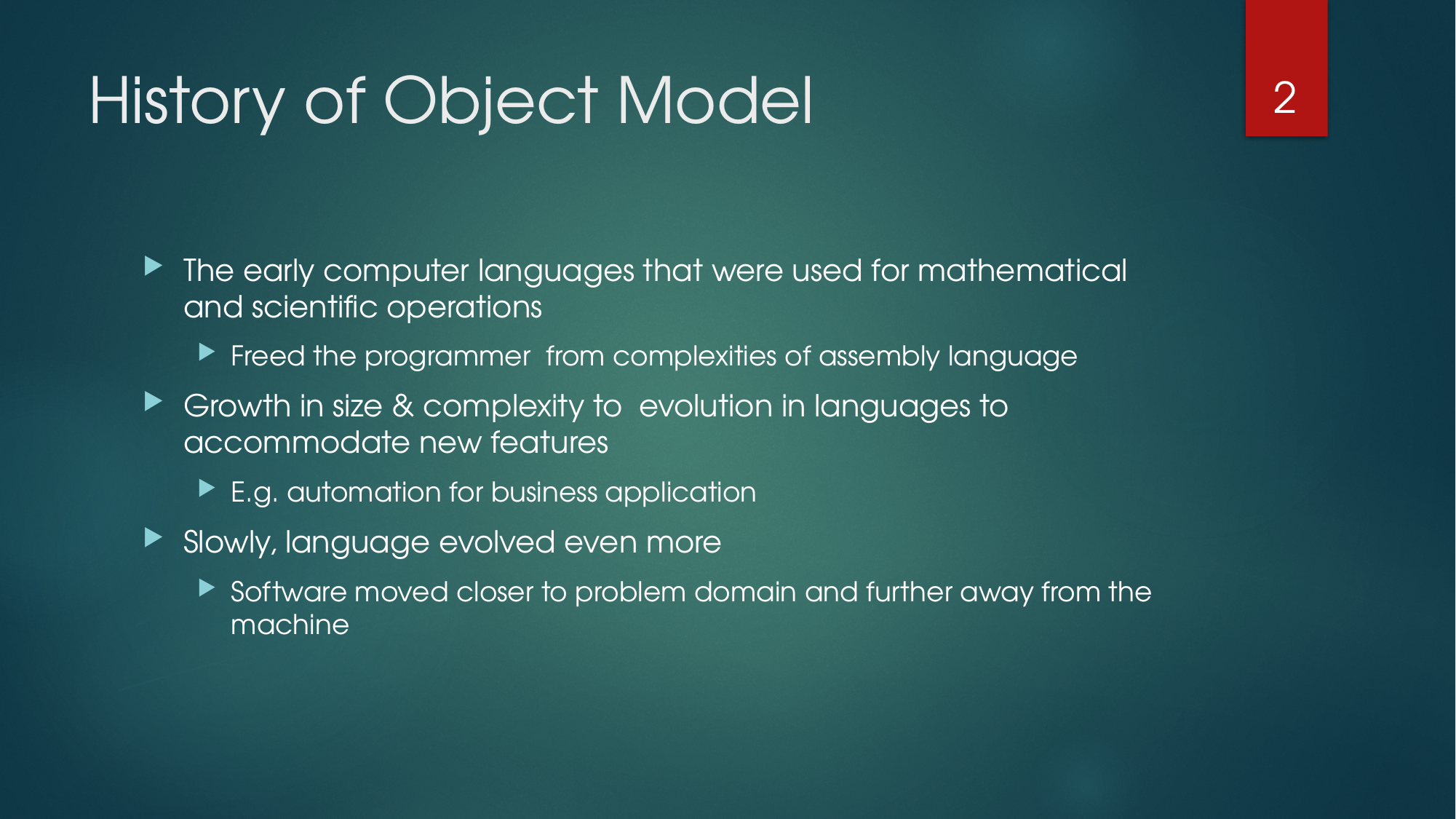

2
# History of Object Model
The early computer languages that were used for mathematical and scientific operations
Freed the programmer  from complexities of assembly language
Growth in size & complexity to  evolution in languages to accommodate new features
E.g. automation for business application
Slowly, language evolved even more
Software moved closer to problem domain and further away from the machine